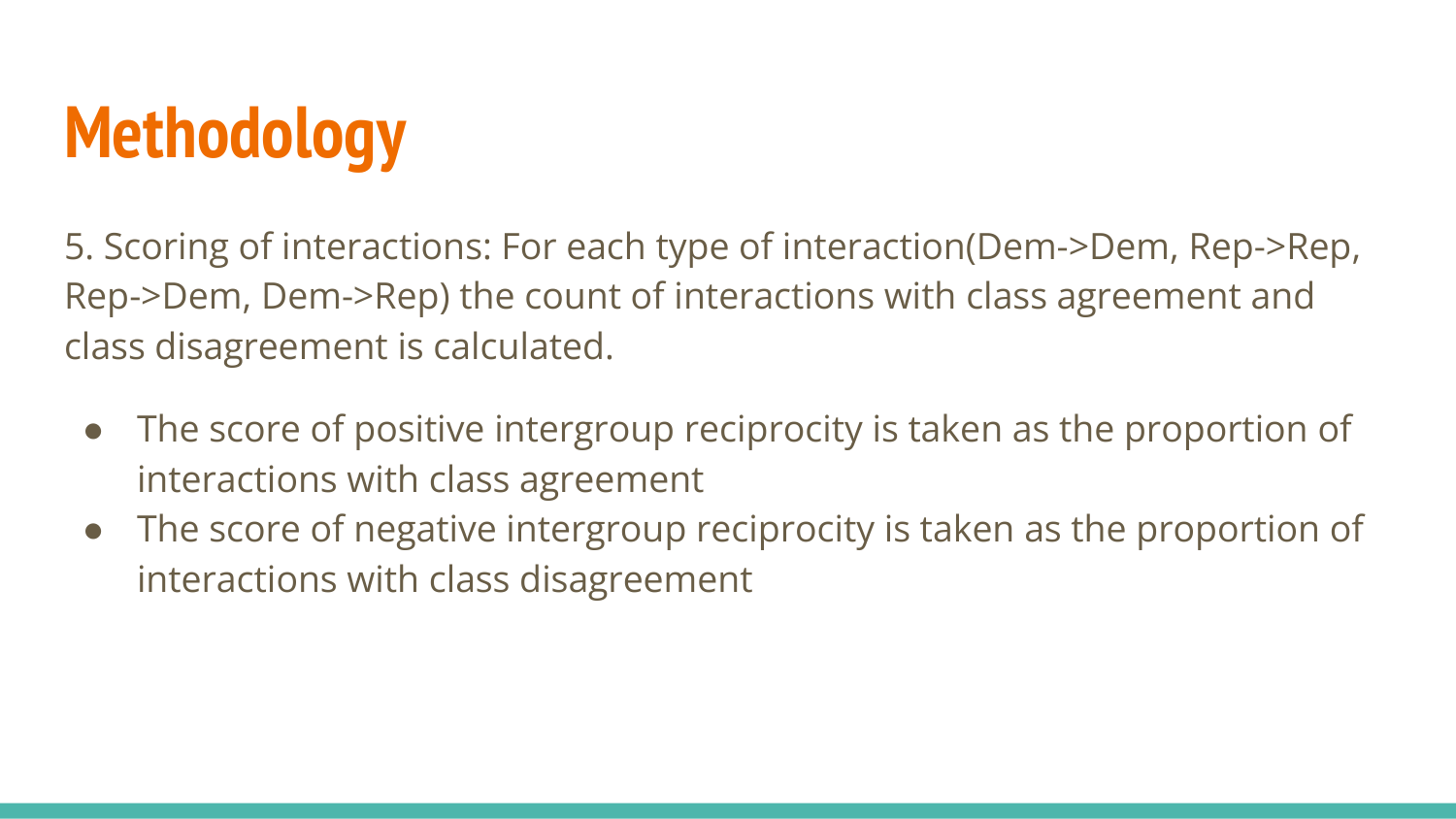

# Methodology
5. Scoring of interactions: For each type of interaction(Dem->Dem, Rep->Rep, Rep->Dem, Dem->Rep) the count of interactions with class agreement and class disagreement is calculated.
The score of positive intergroup reciprocity is taken as the proportion of interactions with class agreement
The score of negative intergroup reciprocity is taken as the proportion of interactions with class disagreement